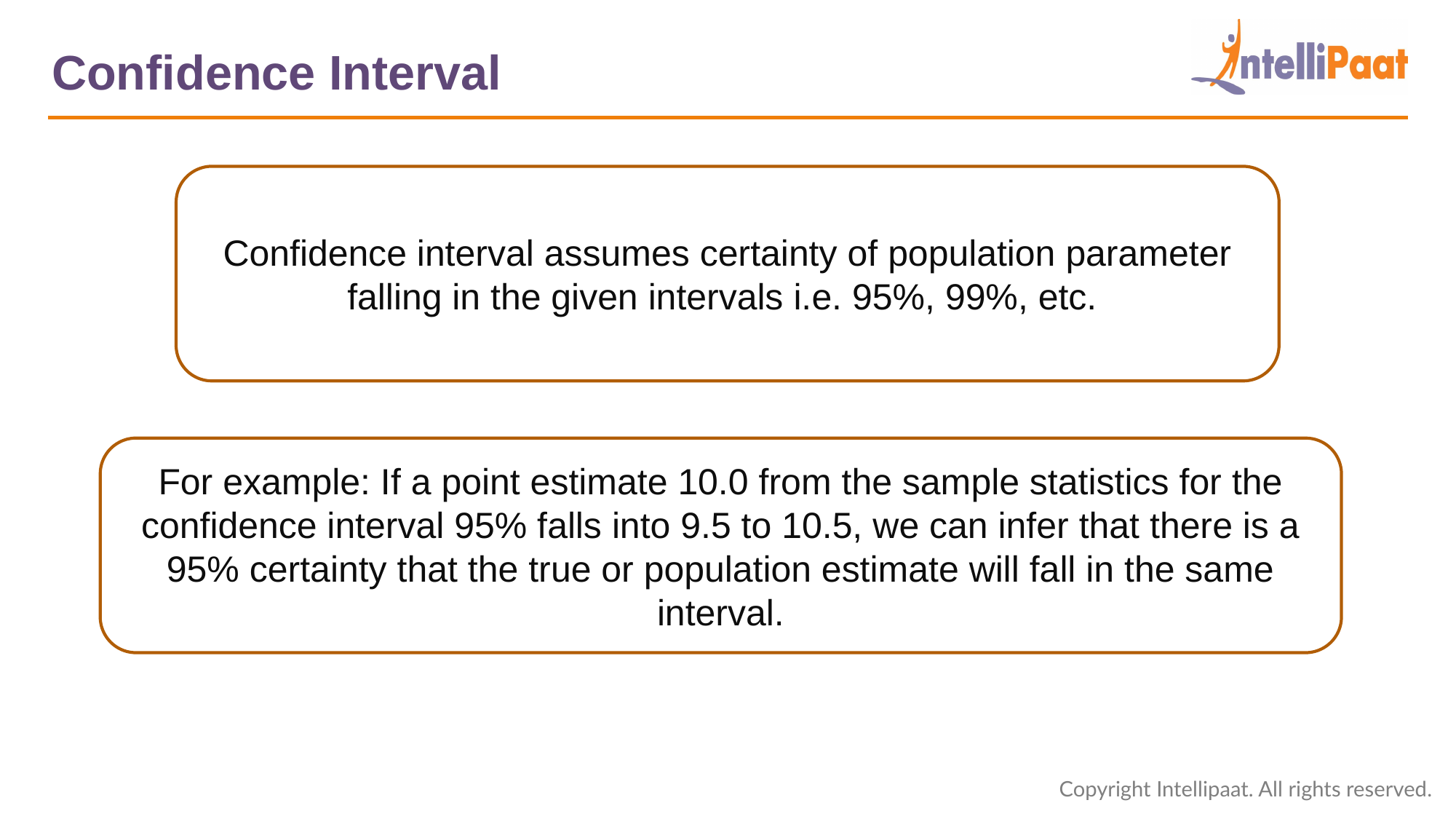

Confidence Interval
Confidence interval assumes certainty of population parameter falling in the given intervals i.e. 95%, 99%, etc.
For example: If a point estimate 10.0 from the sample statistics for the confidence interval 95% falls into 9.5 to 10.5, we can infer that there is a 95% certainty that the true or population estimate will fall in the same interval.